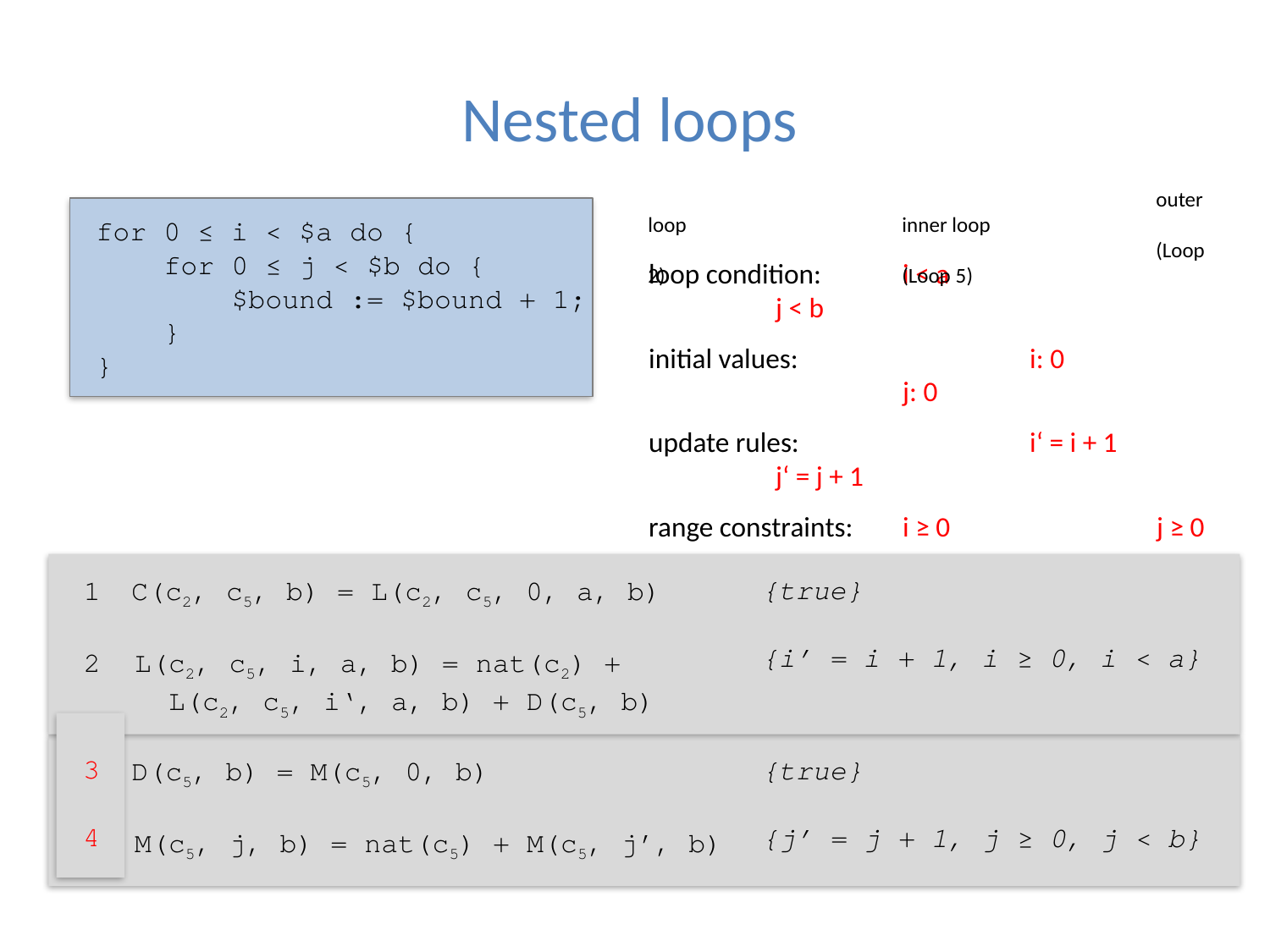

# Nested loops
				outer loop		inner loop
				(Loop 2)		(Loop 5)

for 0 ≤ i < $a do {
    for 0 ≤ j < $b do {
        $bound := $bound + 1;
    }
}
loop condition: 	i < a			j < b

initial values:		i: 0			j: 0

update rules:		i‘ = i + 1		j‘ = j + 1

range constraints:	i ≥ 0 		j ≥ 0

{true}

{i’ = i + 1, i ≥ 0, i < a}
C(c2, c5, b) = L(c2, c5, 0, a, b)

2  L(c2, c5, i, a, b) = nat(c2) +
     L(c2, c5, i‘, a, b) + D(c5, b)

3

4
{true}

{j’ = j + 1, j ≥ 0, j < b}
D(c5, b) = M(c5, 0, b)

2  M(c5, j, b) = nat(c5) + M(c5, j’, b)